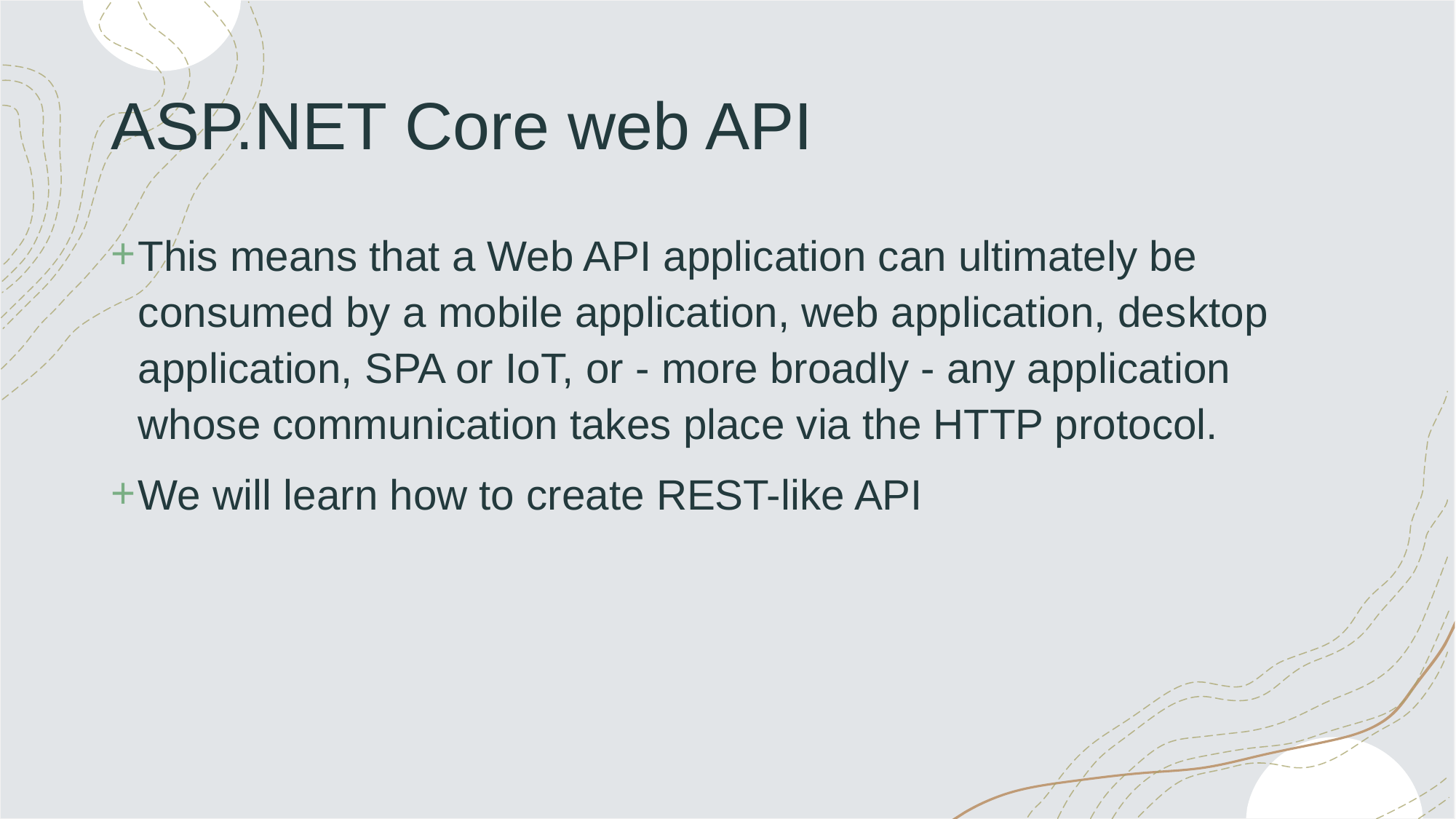

# ASP.NET Core web API
This means that a Web API application can ultimately be consumed by a mobile application, web application, desktop application, SPA or IoT, or - more broadly - any application whose communication takes place via the HTTP protocol.
We will learn how to create REST-like API